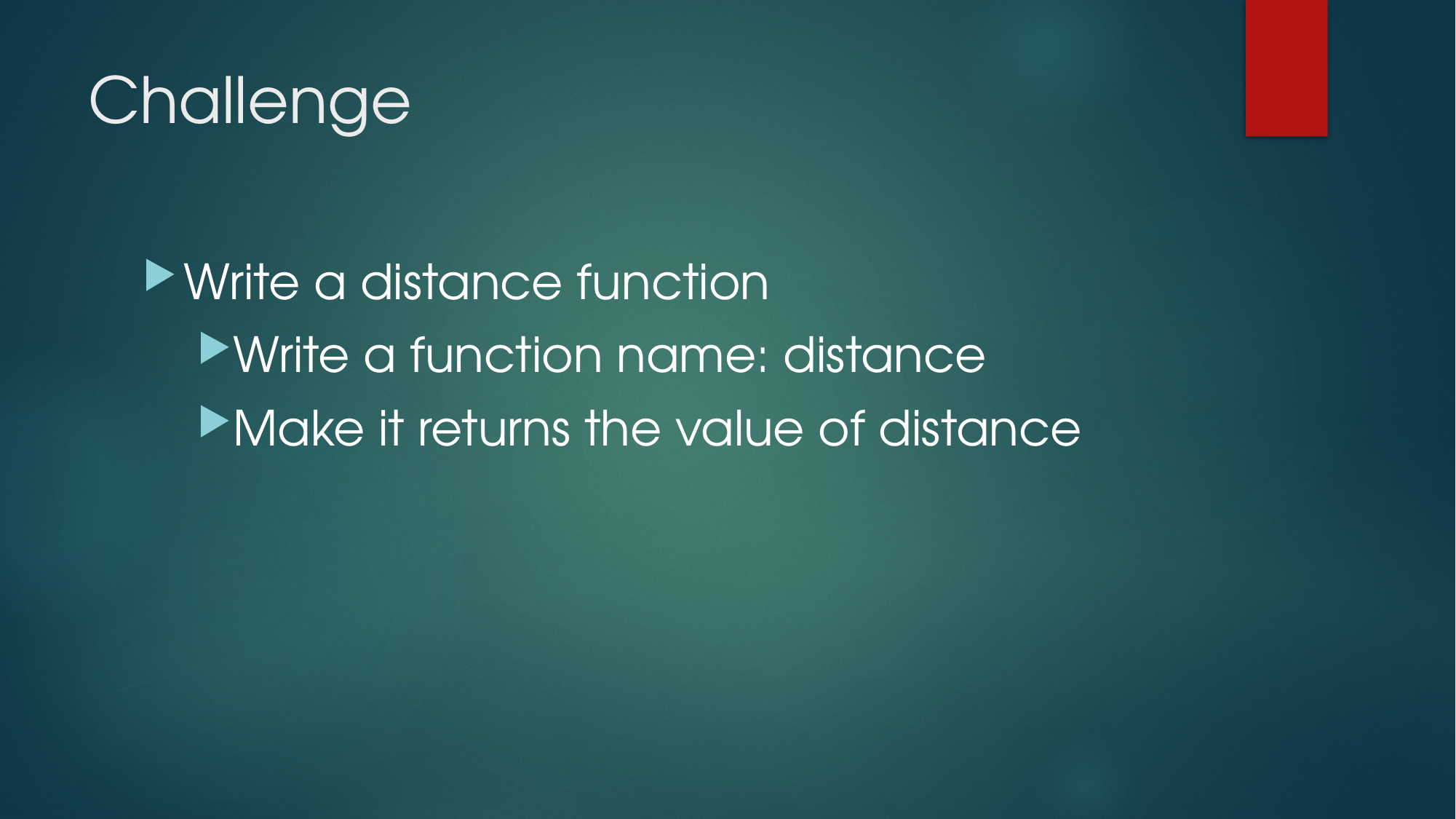

# Challenge
Write a distance function
Write a function name: distance
Make it returns the value of distance